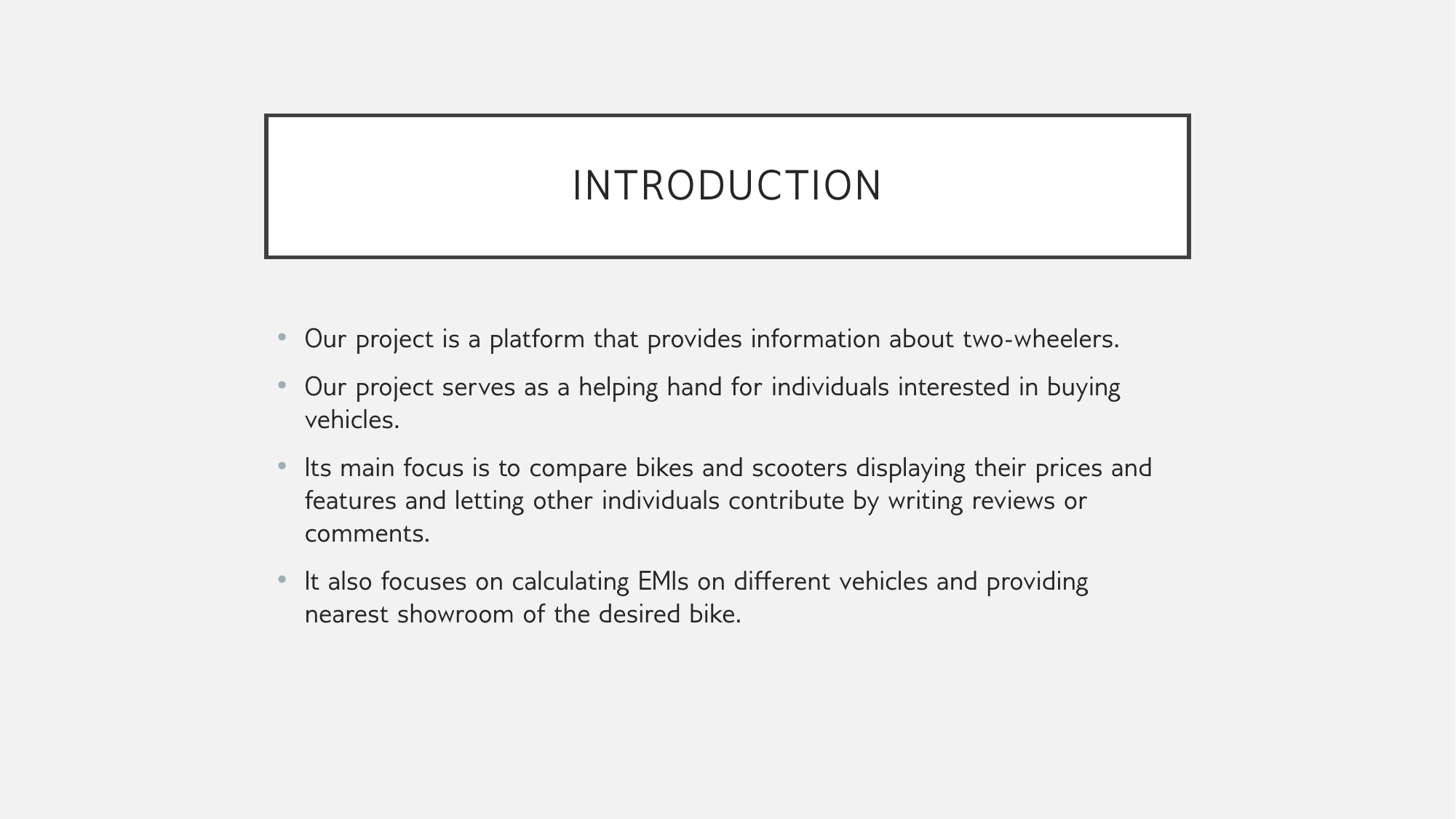

# Introduction
Our project is a platform that provides information about two-wheelers.
Our project serves as a helping hand for individuals interested in buying vehicles.
Its main focus is to compare bikes and scooters displaying their prices and features and letting other individuals contribute by writing reviews or comments.
It also focuses on calculating EMIs on different vehicles and providing nearest showroom of the desired bike.